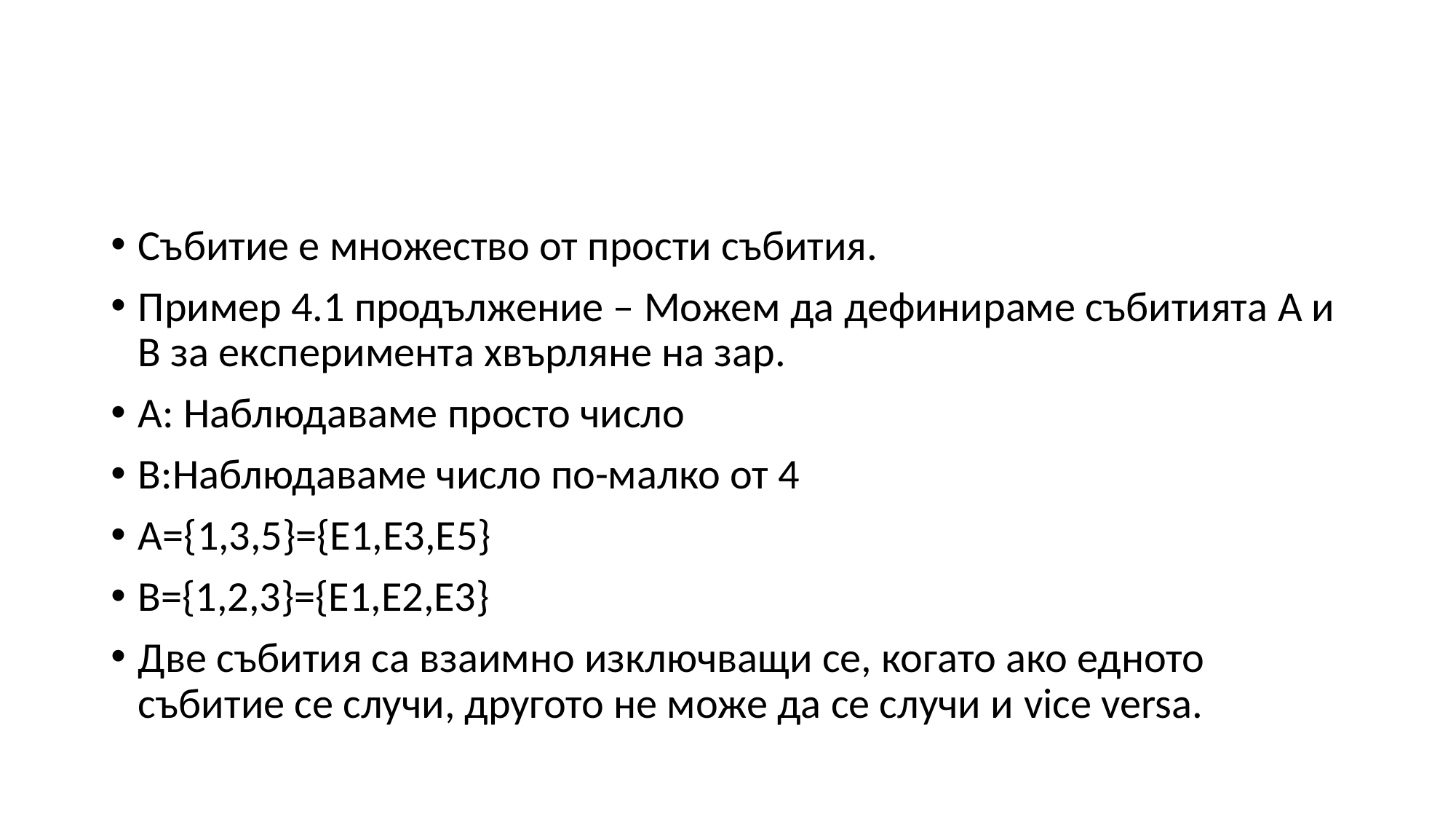

#
Събитие е множество от прости събития.
Пример 4.1 продължение – Можем да дефинираме събитията A и B за експеримента хвърляне на зар.
А: Наблюдаваме просто число
B:Наблюдаваме число по-малко от 4
А={1,3,5}={E1,E3,E5}
B={1,2,3}={E1,E2,E3}
Две събития са взаимно изключващи се, когато ако едното събитие се случи, другото не може да се случи и vice versa.